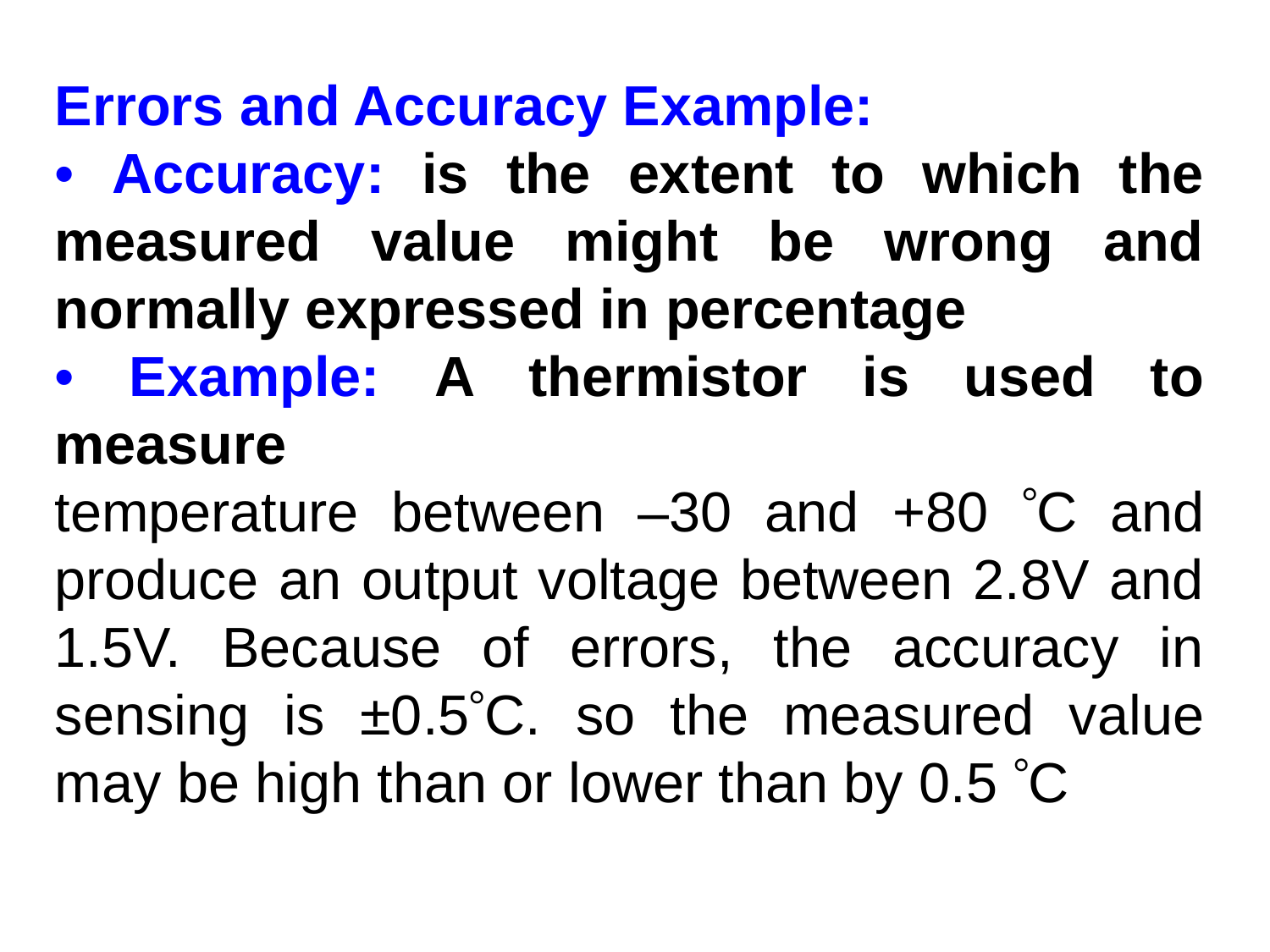

Errors and Accuracy Example:
• Accuracy: is the extent to which the measured value might be wrong and normally expressed in percentage
• Example: A thermistor is used to measure
temperature between –30 and +80 °C and produce an output voltage between 2.8V and 1.5V. Because of errors, the accuracy in sensing is ±0.5°C. so the measured value may be high than or lower than by 0.5 °C